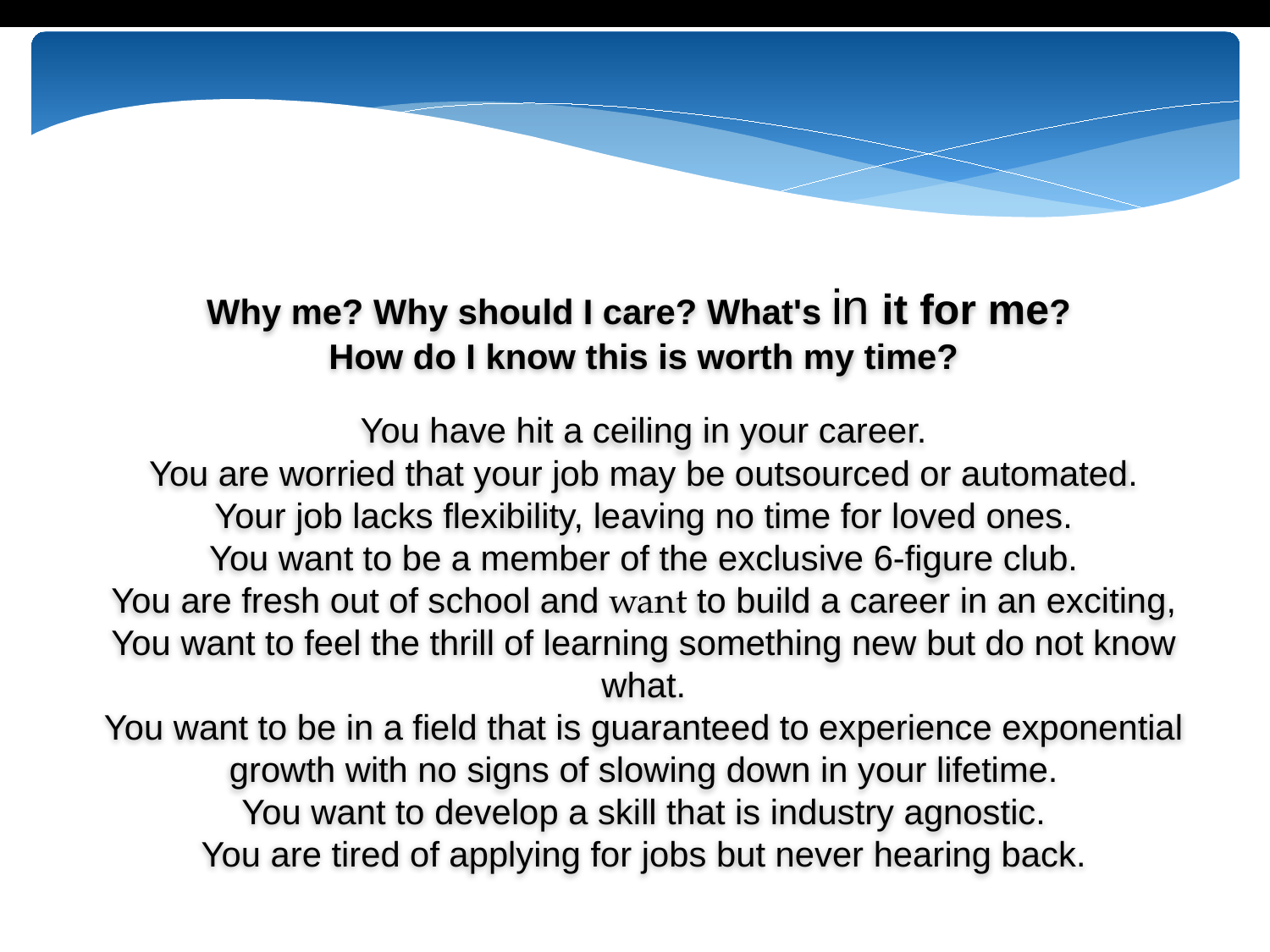

Why me? Why should I care? What's in it for me?
How do I know this is worth my time?
You have hit a ceiling in your career.
You are worried that your job may be outsourced or automated.
Your job lacks flexibility, leaving no time for loved ones.
You want to be a member of the exclusive 6-figure club.
You are fresh out of school and want to build a career in an exciting, You want to feel the thrill of learning something new but do not know what.
You want to be in a field that is guaranteed to experience exponential growth with no signs of slowing down in your lifetime.
You want to develop a skill that is industry agnostic.
You are tired of applying for jobs but never hearing back.